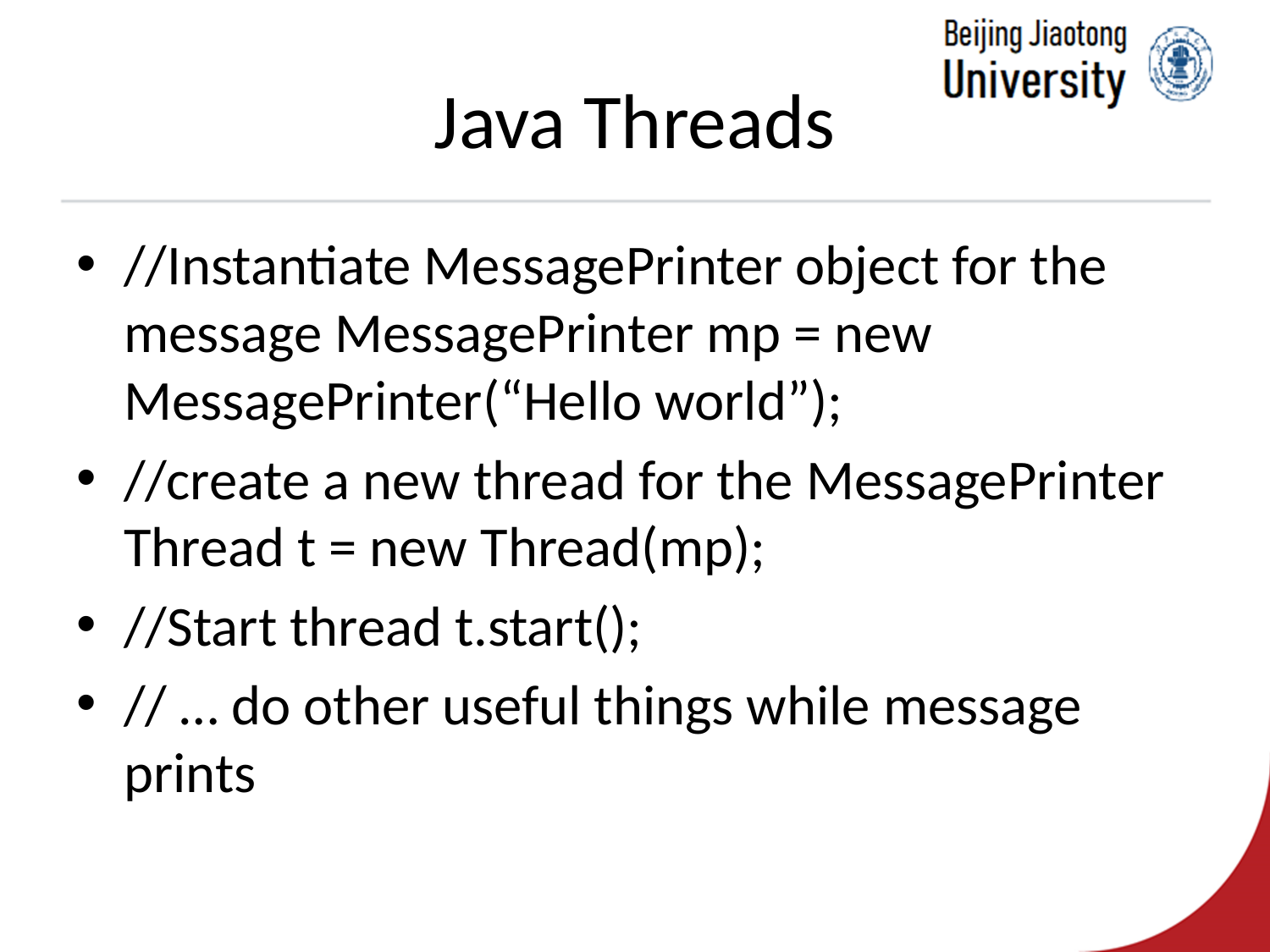

# Java Threads
//Instantiate MessagePrinter object for the message MessagePrinter mp = new MessagePrinter(“Hello world”);
//create a new thread for the MessagePrinter Thread t = new Thread(mp);
//Start thread t.start();
// … do other useful things while message prints